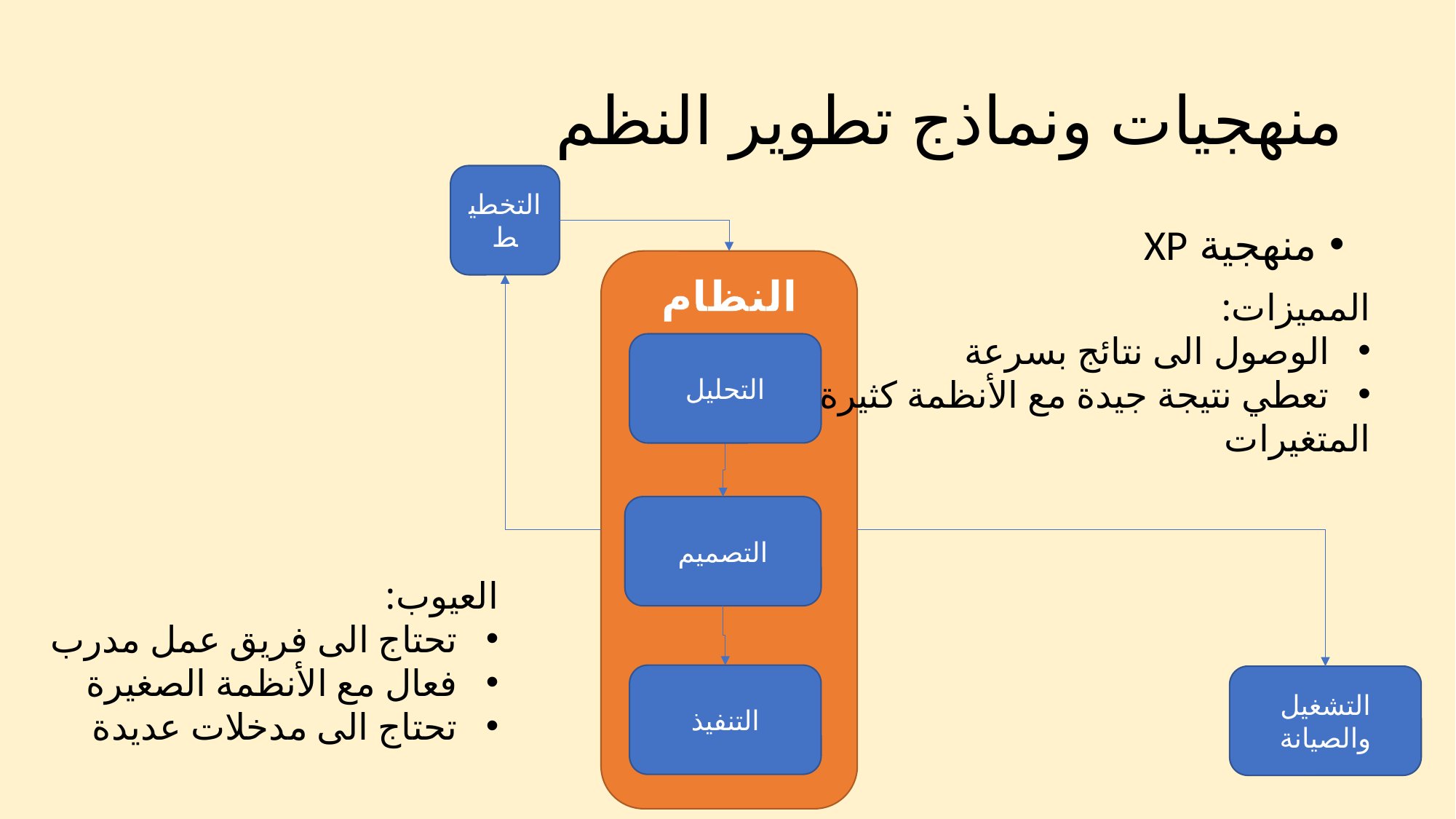

# منهجيات ونماذج تطوير النظم
التخطيط
منهجية XP
النظام
المميزات:
الوصول الى نتائج بسرعة
تعطي نتيجة جيدة مع الأنظمة كثيرة
المتغيرات
التحليل
التصميم
العيوب:
تحتاج الى فريق عمل مدرب
فعال مع الأنظمة الصغيرة
تحتاج الى مدخلات عديدة
التنفيذ
التشغيل والصيانة